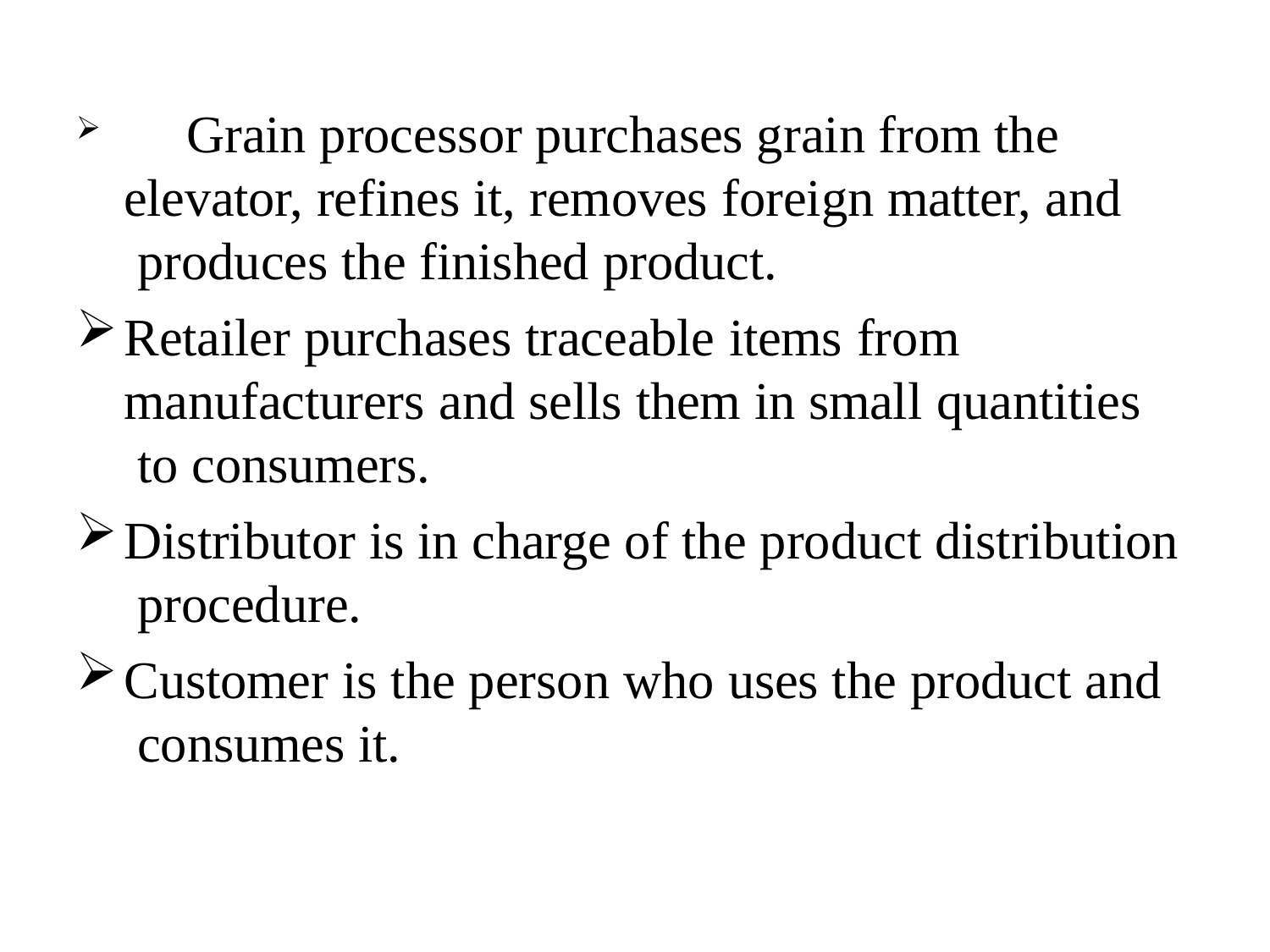

Grain processor purchases grain from the  elevator, refines it, removes foreign matter, and  produces the finished product.
Retailer purchases traceable items from  manufacturers and sells them in small quantities  to consumers.
Distributor is in charge of the product distribution  procedure.
Customer is the person who uses the product and  consumes it.